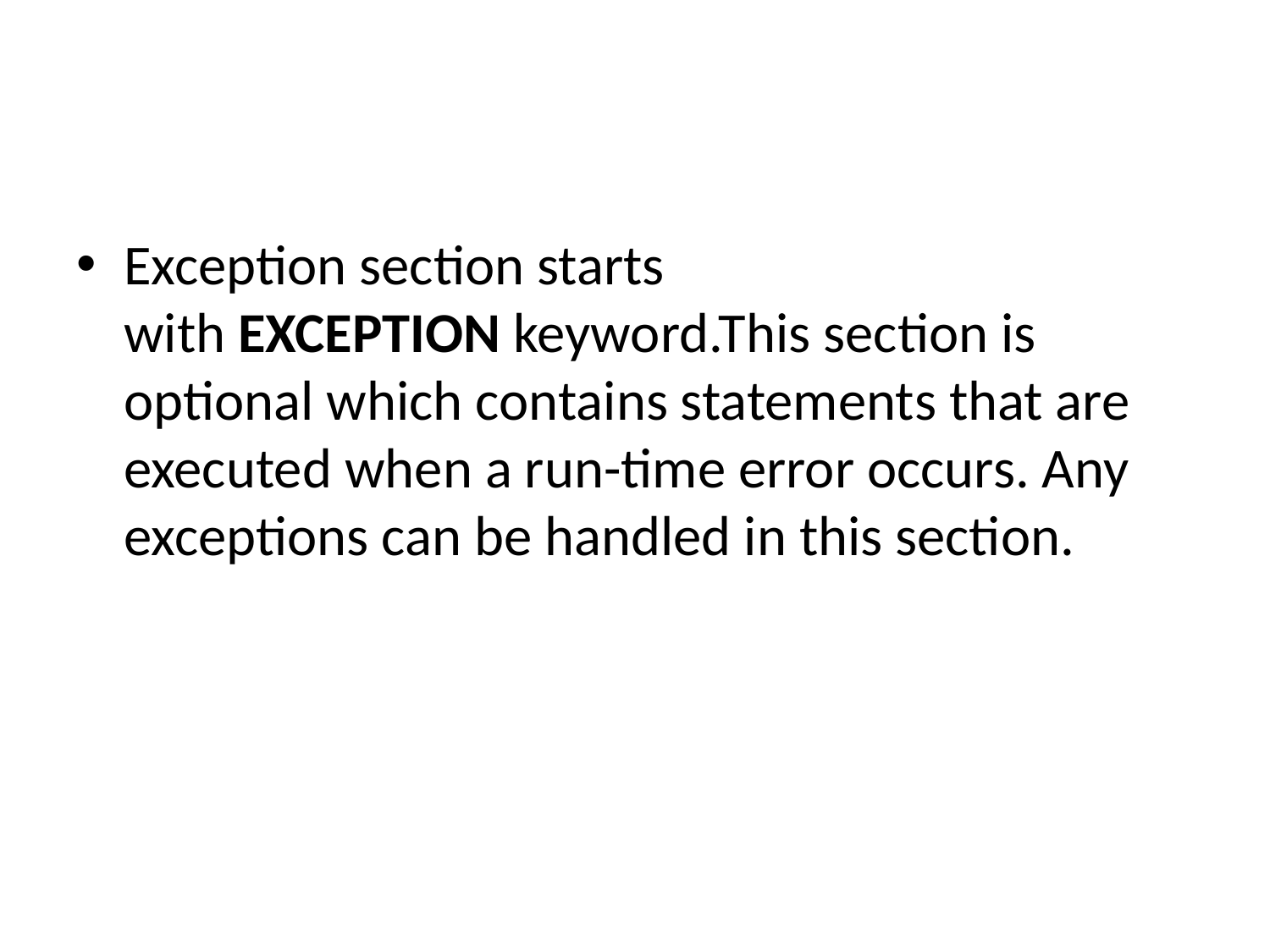

Exception section starts with EXCEPTION keyword.This section is optional which contains statements that are executed when a run-time error occurs. Any exceptions can be handled in this section.